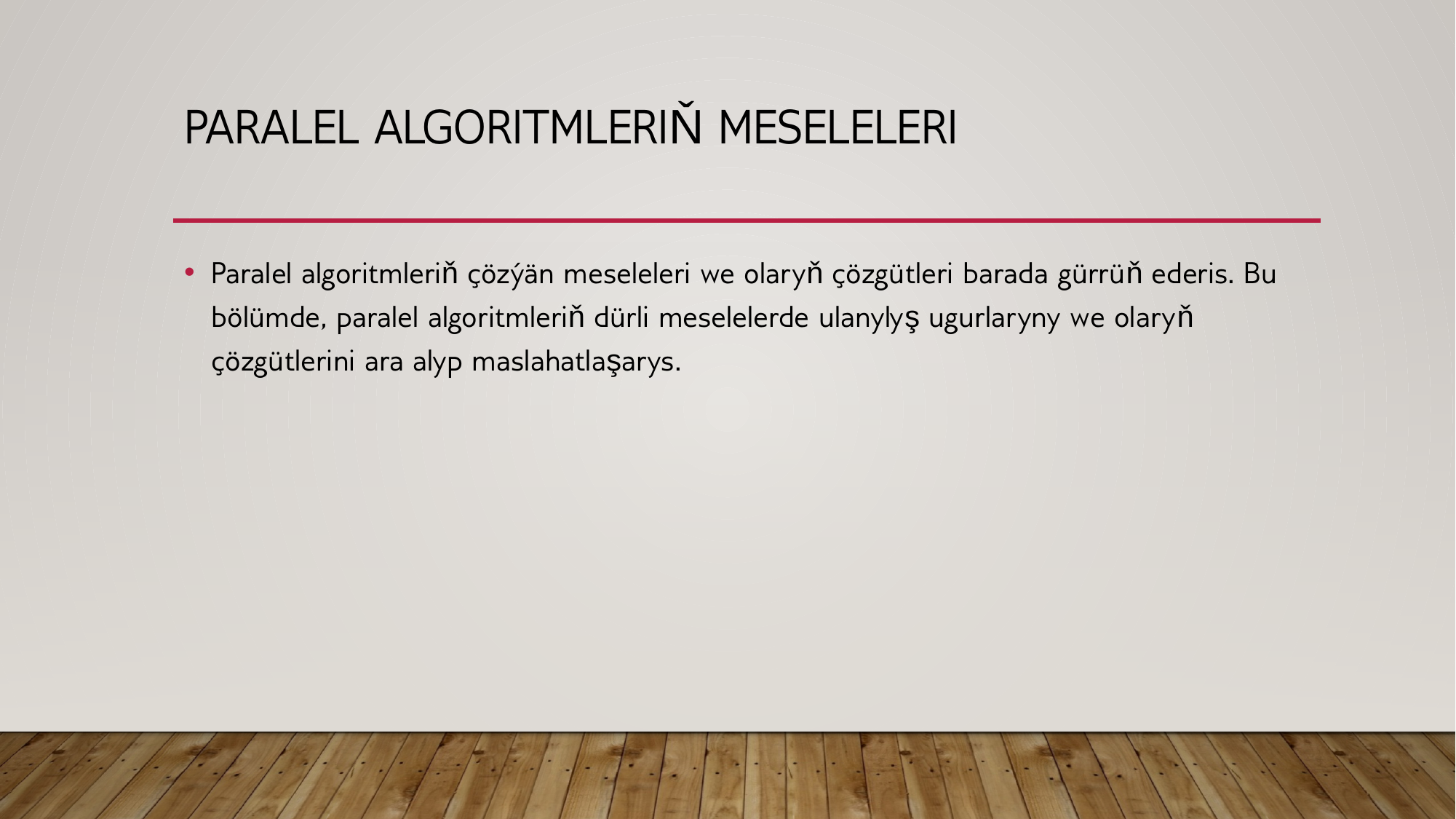

# Paralel Algoritmleriň Meseleleri
Paralel algoritmleriň çözýän meseleleri we olaryň çözgütleri barada gürrüň ederis. Bu bölümde, paralel algoritmleriň dürli meselelerde ulanylyş ugurlaryny we olaryň çözgütlerini ara alyp maslahatlaşarys.